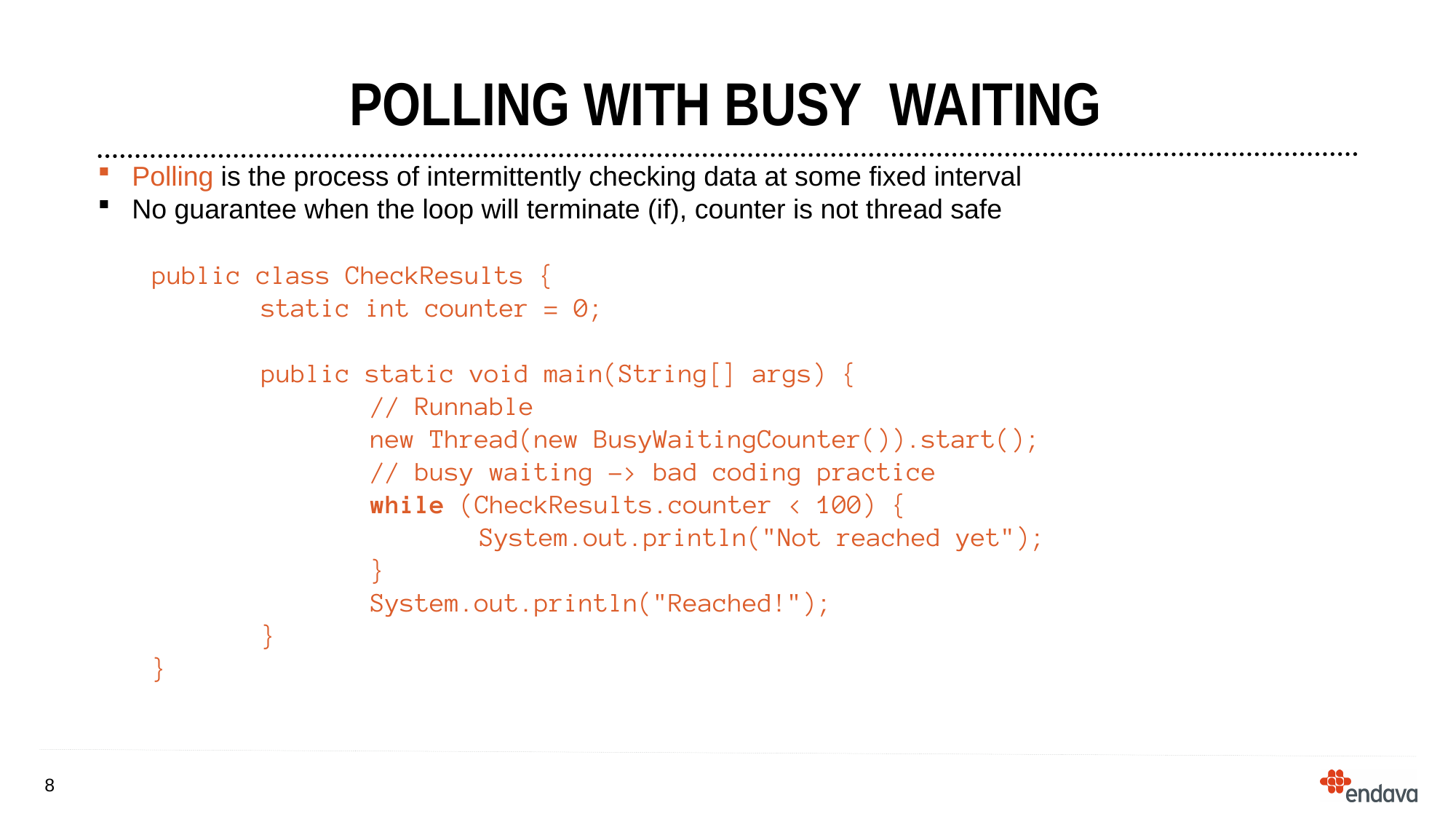

# Polling with Busy  waiting
Polling is the process of intermittently checking data at some fixed interval
No guarantee when the loop will terminate (if), counter is not thread safe

public class CheckResults {
	static int counter = 0;

	public static void main(String[] args) {
		// Runnable
		new Thread(new BusyWaitingCounter()).start();
		// busy waiting -> bad coding practice
		while (CheckResults.counter < 100) {
			System.out.println("Not reached yet");
		}
		System.out.println("Reached!");
	}
}